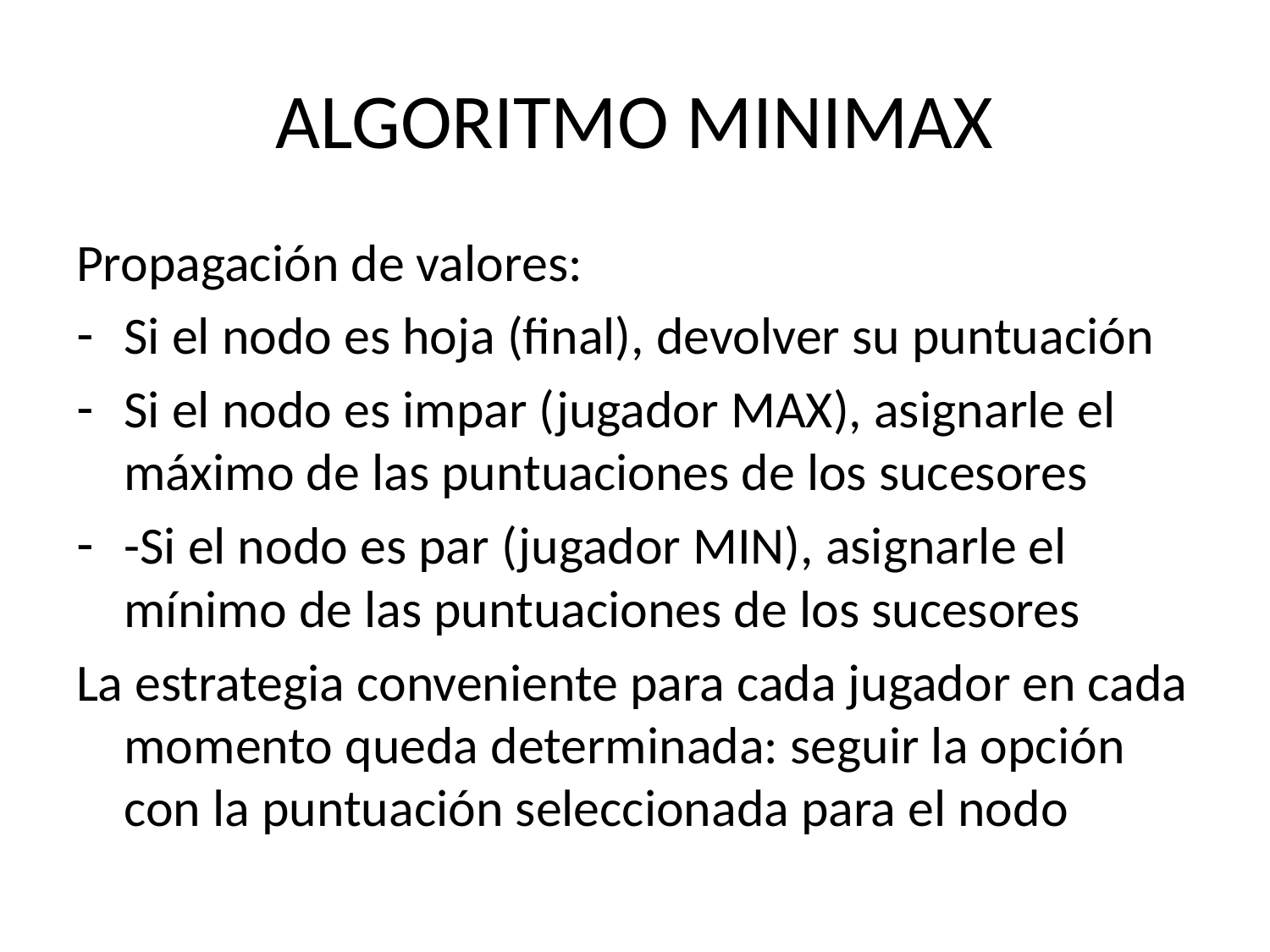

# ALGORITMO MINIMAX
Propagación de valores:
Si el nodo es hoja (final), devolver su puntuación
Si el nodo es impar (jugador MAX), asignarle el máximo de las puntuaciones de los sucesores
-Si el nodo es par (jugador MIN), asignarle el mínimo de las puntuaciones de los sucesores
La estrategia conveniente para cada jugador en cada momento queda determinada: seguir la opción con la puntuación seleccionada para el nodo